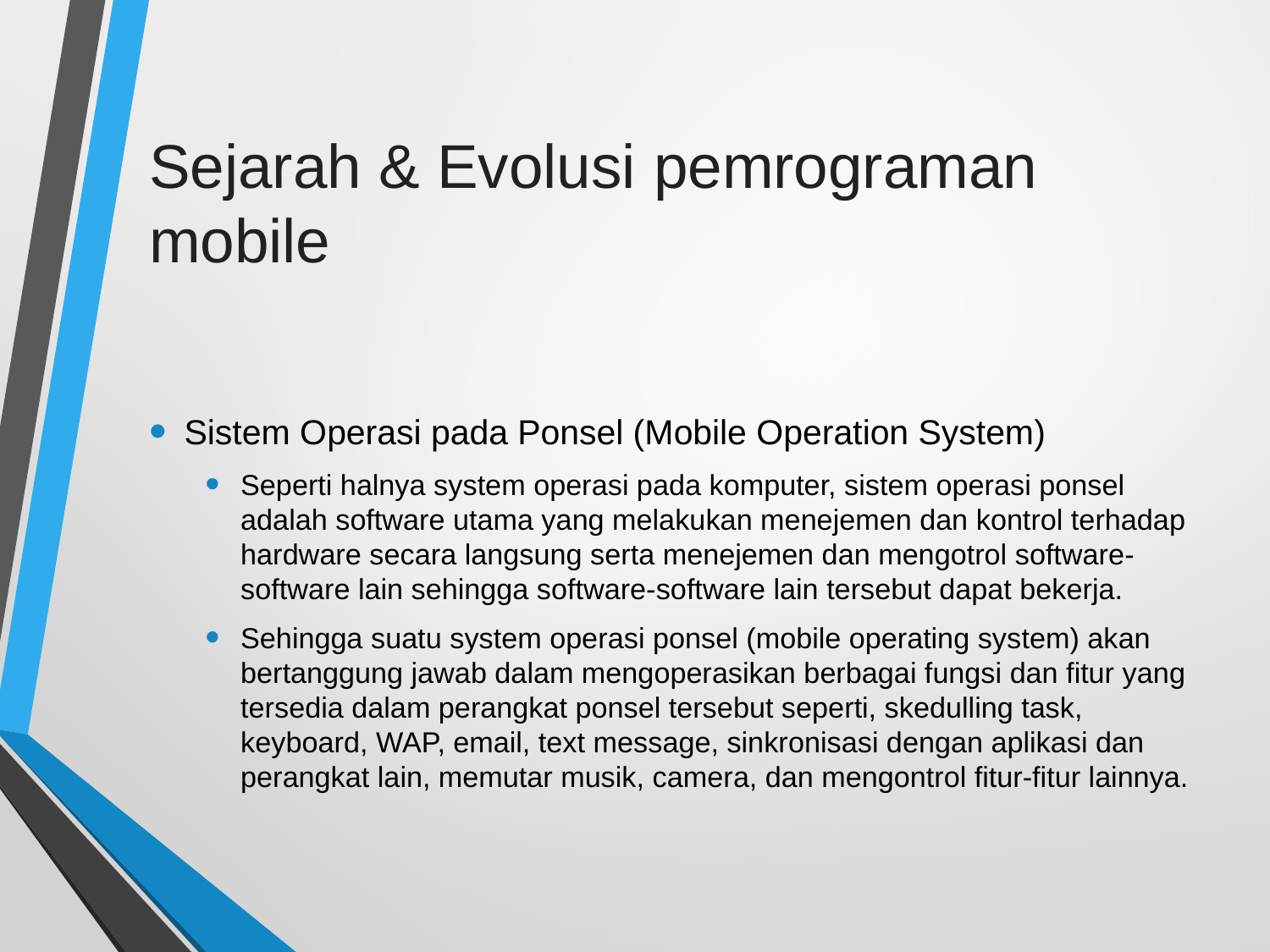

# Sejarah & Evolusi pemrograman mobile
Sistem Operasi pada Ponsel (Mobile Operation System)
Seperti halnya system operasi pada komputer, sistem operasi ponsel adalah software utama yang melakukan menejemen dan kontrol terhadap hardware secara langsung serta menejemen dan mengotrol software-software lain sehingga software-software lain tersebut dapat bekerja.
Sehingga suatu system operasi ponsel (mobile operating system) akan bertanggung jawab dalam mengoperasikan berbagai fungsi dan fitur yang tersedia dalam perangkat ponsel tersebut seperti, skedulling task, keyboard, WAP, email, text message, sinkronisasi dengan aplikasi dan perangkat lain, memutar musik, camera, dan mengontrol fitur-fitur lainnya.